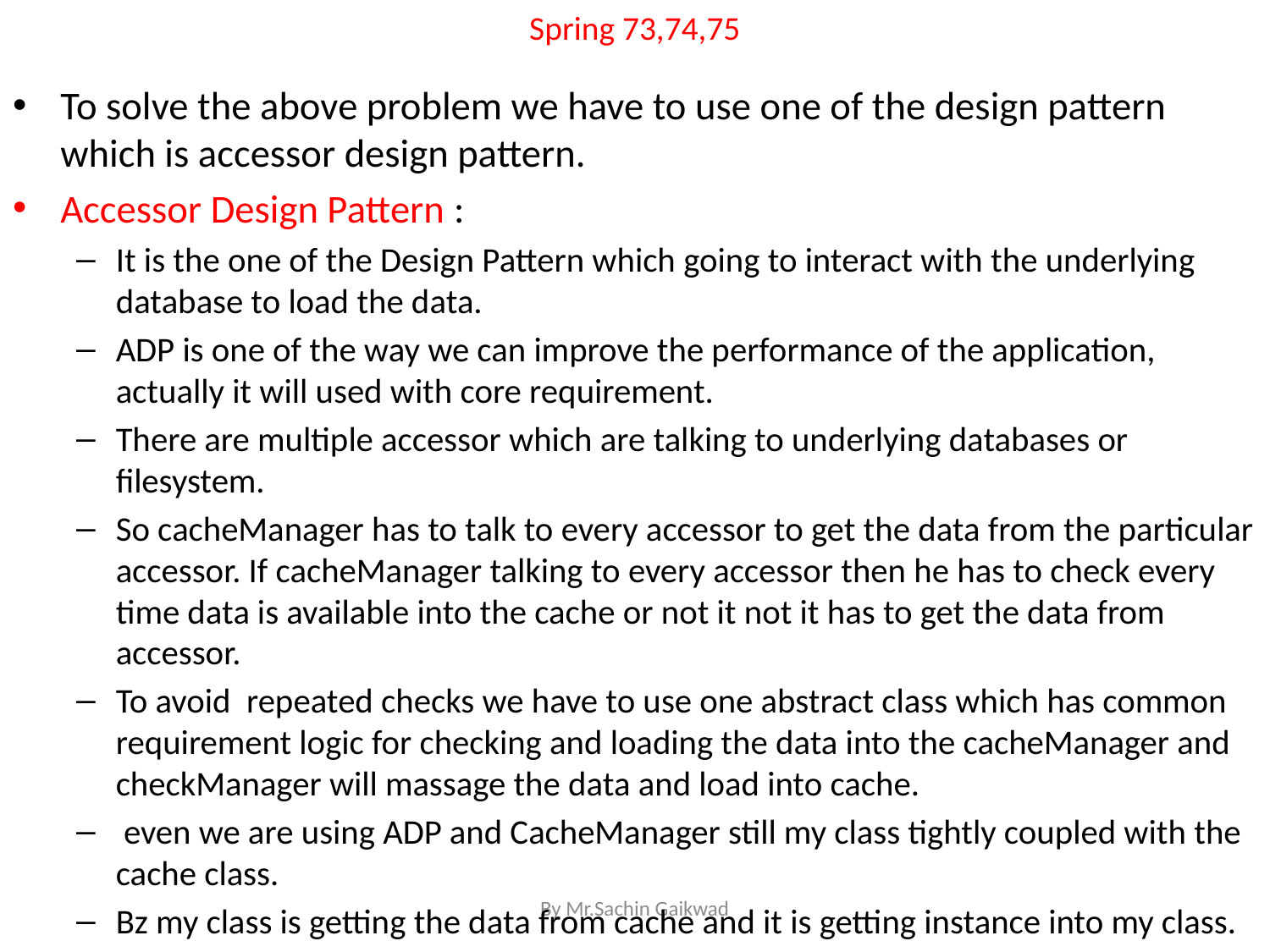

# Spring 73,74,75
To solve the above problem we have to use one of the design pattern which is accessor design pattern.
Accessor Design Pattern :
It is the one of the Design Pattern which going to interact with the underlying database to load the data.
ADP is one of the way we can improve the performance of the application,  actually it will used with core requirement.
There are multiple accessor which are talking to underlying databases or filesystem.
So cacheManager has to talk to every accessor to get the data from the particular accessor. If cacheManager talking to every accessor then he has to check every time data is available into the cache or not it not it has to get the data from accessor.
To avoid  repeated checks we have to use one abstract class which has common requirement logic for checking and loading the data into the cacheManager and checkManager will massage the data and load into cache.
 even we are using ADP and CacheManager still my class tightly coupled with the cache class.
Bz my class is getting the data from cache and it is getting instance into my class.

By Mr.Sachin Gaikwad